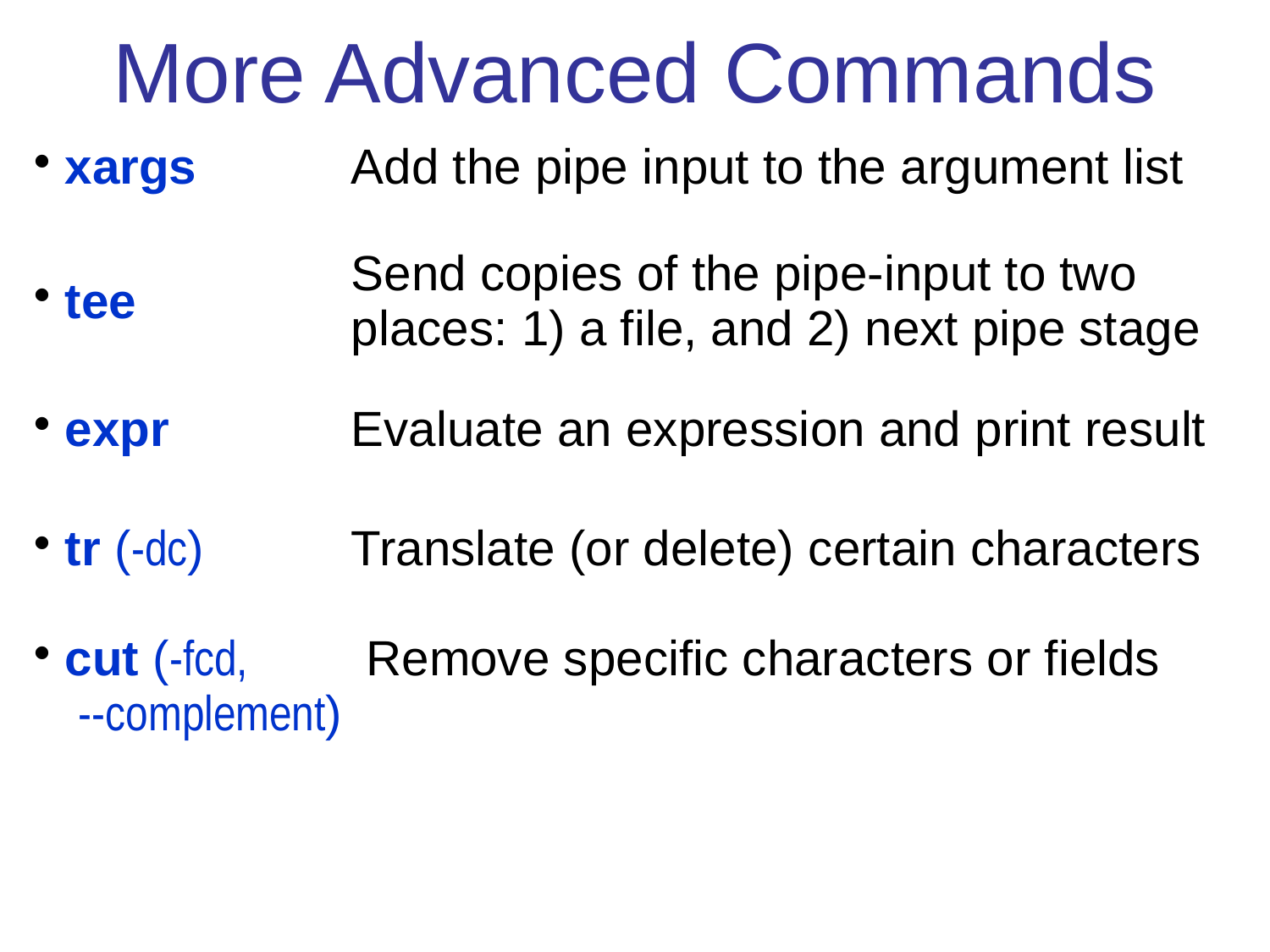

More Advanced Commands
| xargs | Add the pipe input to the argument list |
| --- | --- |
| tee | Send copies of the pipe-input to two places: 1) a file, and 2) next pipe stage |
| expr | Evaluate an expression and print result |
| tr (-dc) | Translate (or delete) certain characters |
| cut (-fcd, Remove specific characters or fields --complement) sed (-nf) I will only test these sed commands: p, =, s, y, z |  |